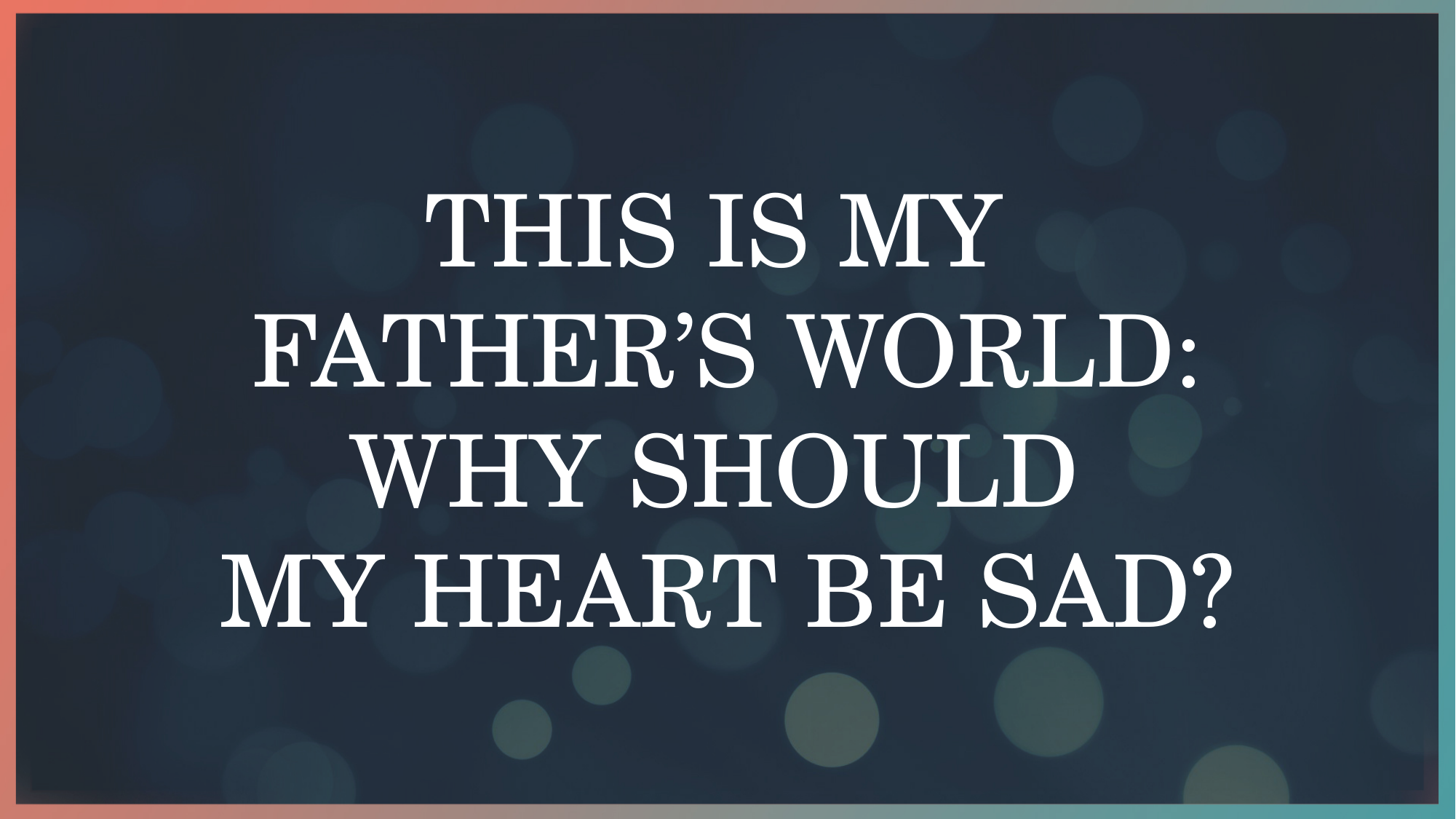

THIS IS MY
FATHER’S WORLD:
WHY SHOULD
MY HEART BE SAD?